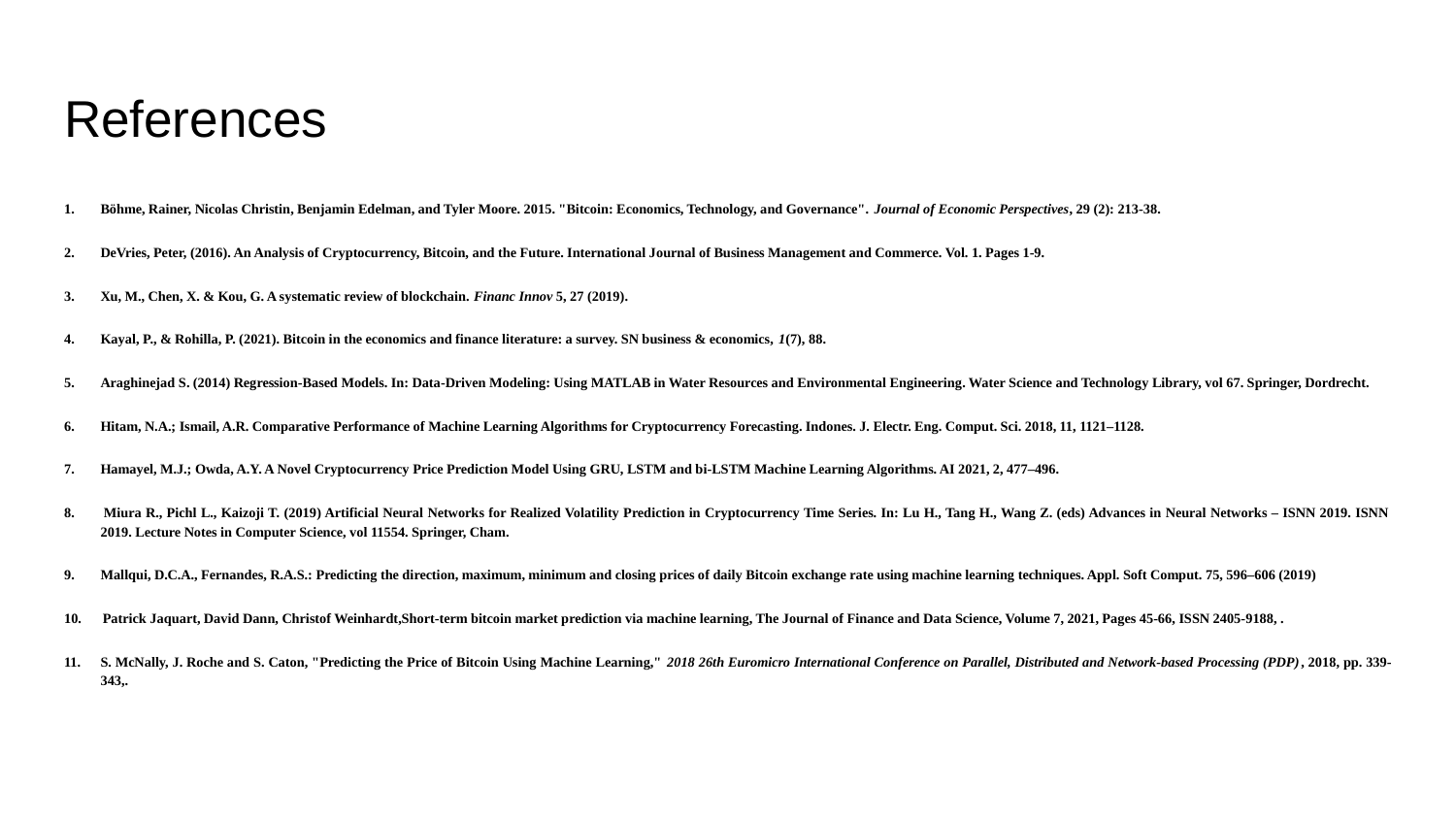

# References
1.       	Böhme, Rainer, Nicolas Christin, Benjamin Edelman, and Tyler Moore. 2015. "Bitcoin: Economics, Technology, and Governance". Journal of Economic Perspectives, 29 (2): 213-38.
2.       	DeVries, Peter, (2016). An Analysis of Cryptocurrency, Bitcoin, and the Future. International Journal of Business Management and Commerce. Vol. 1. Pages 1-9.
3.       	Xu, M., Chen, X. & Kou, G. A systematic review of blockchain. Financ Innov 5, 27 (2019).
4.       	Kayal, P., & Rohilla, P. (2021). Bitcoin in the economics and finance literature: a survey. SN business & economics, 1(7), 88.
5.       	Araghinejad S. (2014) Regression-Based Models. In: Data-Driven Modeling: Using MATLAB in Water Resources and Environmental Engineering. Water Science and Technology Library, vol 67. Springer, Dordrecht.
6.       	Hitam, N.A.; Ismail, A.R. Comparative Performance of Machine Learning Algorithms for Cryptocurrency Forecasting. Indones. J. Electr. Eng. Comput. Sci. 2018, 11, 1121–1128.
7.  	Hamayel, M.J.; Owda, A.Y. A Novel Cryptocurrency Price Prediction Model Using GRU, LSTM and bi-LSTM Machine Learning Algorithms. AI 2021, 2, 477–496.
8.	 Miura R., Pichl L., Kaizoji T. (2019) Artificial Neural Networks for Realized Volatility Prediction in Cryptocurrency Time Series. In: Lu H., Tang H., Wang Z. (eds) Advances in Neural Networks – ISNN 2019. ISNN 2019. Lecture Notes in Computer Science, vol 11554. Springer, Cham.
9. 	Mallqui, D.C.A., Fernandes, R.A.S.: Predicting the direction, maximum, minimum and closing prices of daily Bitcoin exchange rate using machine learning techniques. Appl. Soft Comput. 75, 596–606 (2019)
10.   	 Patrick Jaquart, David Dann, Christof Weinhardt,Short-term bitcoin market prediction via machine learning, The Journal of Finance and Data Science, Volume 7, 2021, Pages 45-66, ISSN 2405-9188, .
11.	S. McNally, J. Roche and S. Caton, "Predicting the Price of Bitcoin Using Machine Learning," 2018 26th Euromicro International Conference on Parallel, Distributed and Network-based Processing (PDP), 2018, pp. 339-343,.